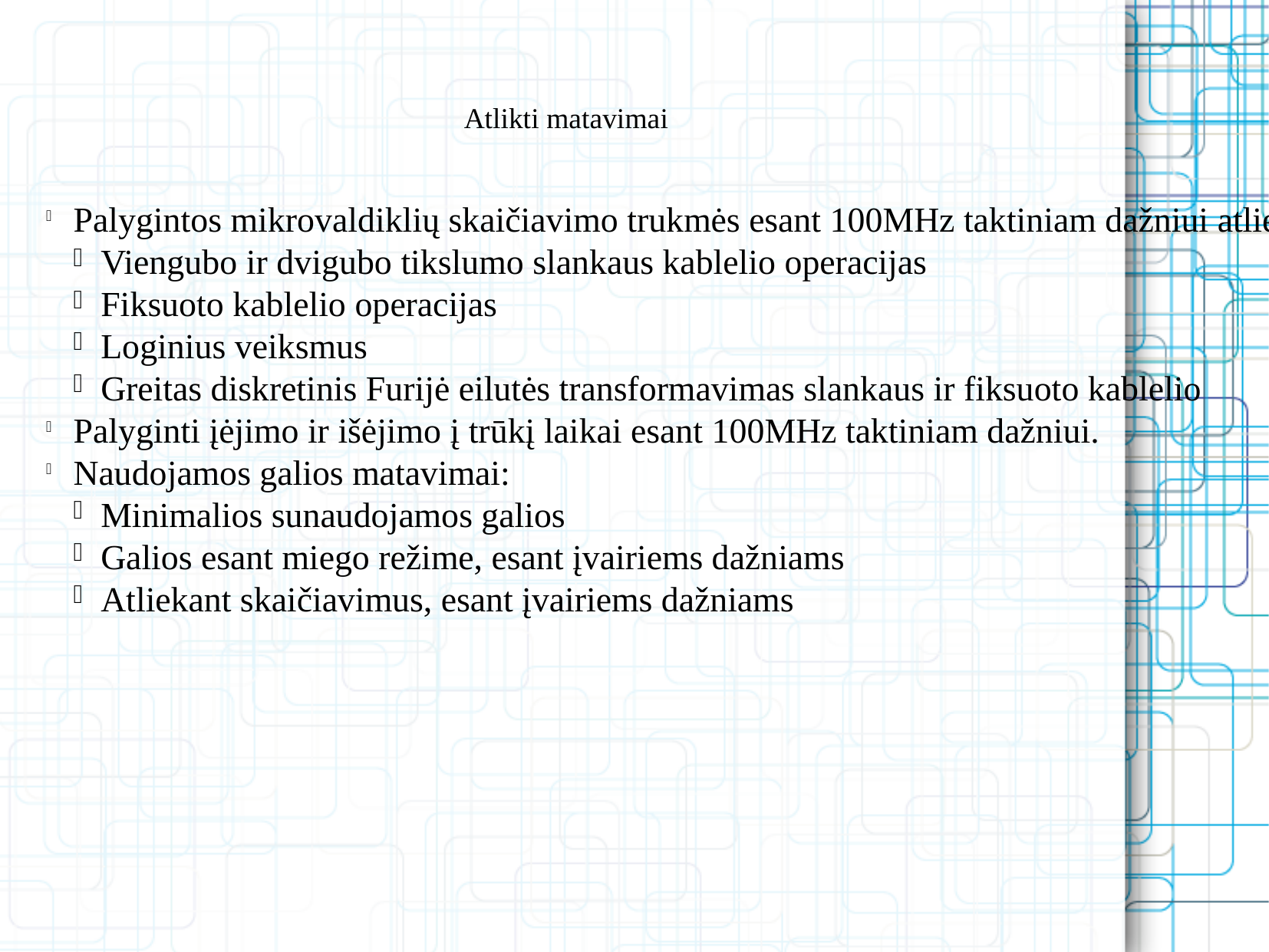

Atlikti matavimai
Palygintos mikrovaldiklių skaičiavimo trukmės esant 100MHz taktiniam dažniui atliekant šias užduotis:
Viengubo ir dvigubo tikslumo slankaus kablelio operacijas
Fiksuoto kablelio operacijas
Loginius veiksmus
Greitas diskretinis Furijė eilutės transformavimas slankaus ir fiksuoto kablelio
Palyginti įėjimo ir išėjimo į trūkį laikai esant 100MHz taktiniam dažniui.
Naudojamos galios matavimai:
Minimalios sunaudojamos galios
Galios esant miego režime, esant įvairiems dažniams
Atliekant skaičiavimus, esant įvairiems dažniams